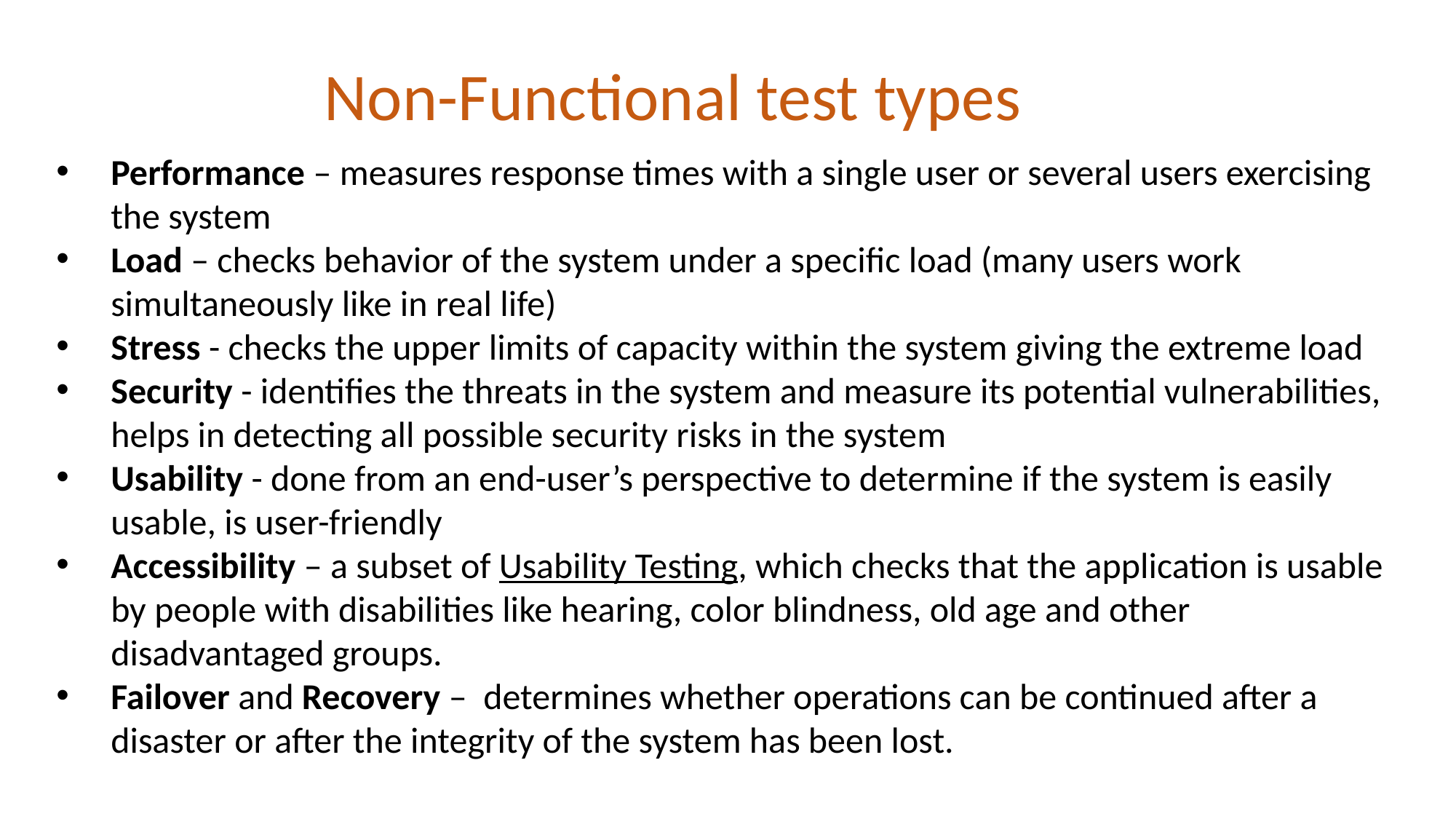

Non-Functional test types
Performance – measures response times with a single user or several users exercising the system
Load – checks behavior of the system under a specific load (many users work simultaneously like in real life)
Stress - checks the upper limits of capacity within the system giving the extreme load
Security - identifies the threats in the system and measure its potential vulnerabilities, helps in detecting all possible security risks in the system
Usability - done from an end-user’s perspective to determine if the system is easily usable, is user-friendly
Accessibility – a subset of Usability Testing, which checks that the application is usable by people with disabilities like hearing, color blindness, old age and other disadvantaged groups.
Failover and Recovery –  determines whether operations can be continued after a disaster or after the integrity of the system has been lost.